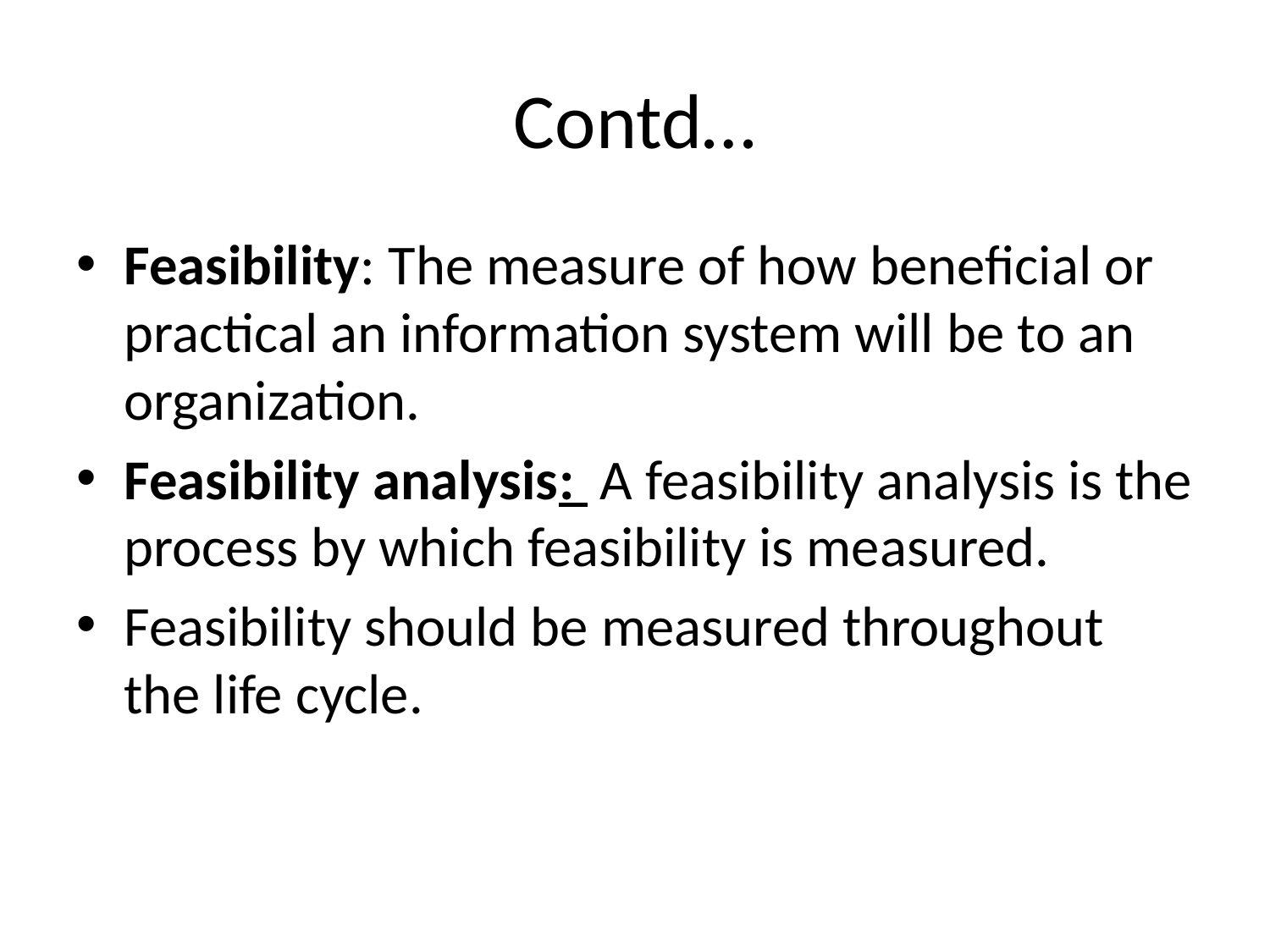

# Contd…
Feasibility: The measure of how beneficial or practical an information system will be to an organization.
Feasibility analysis:  A feasibility analysis is the process by which feasibility is measured.
Feasibility should be measured throughout the life cycle.